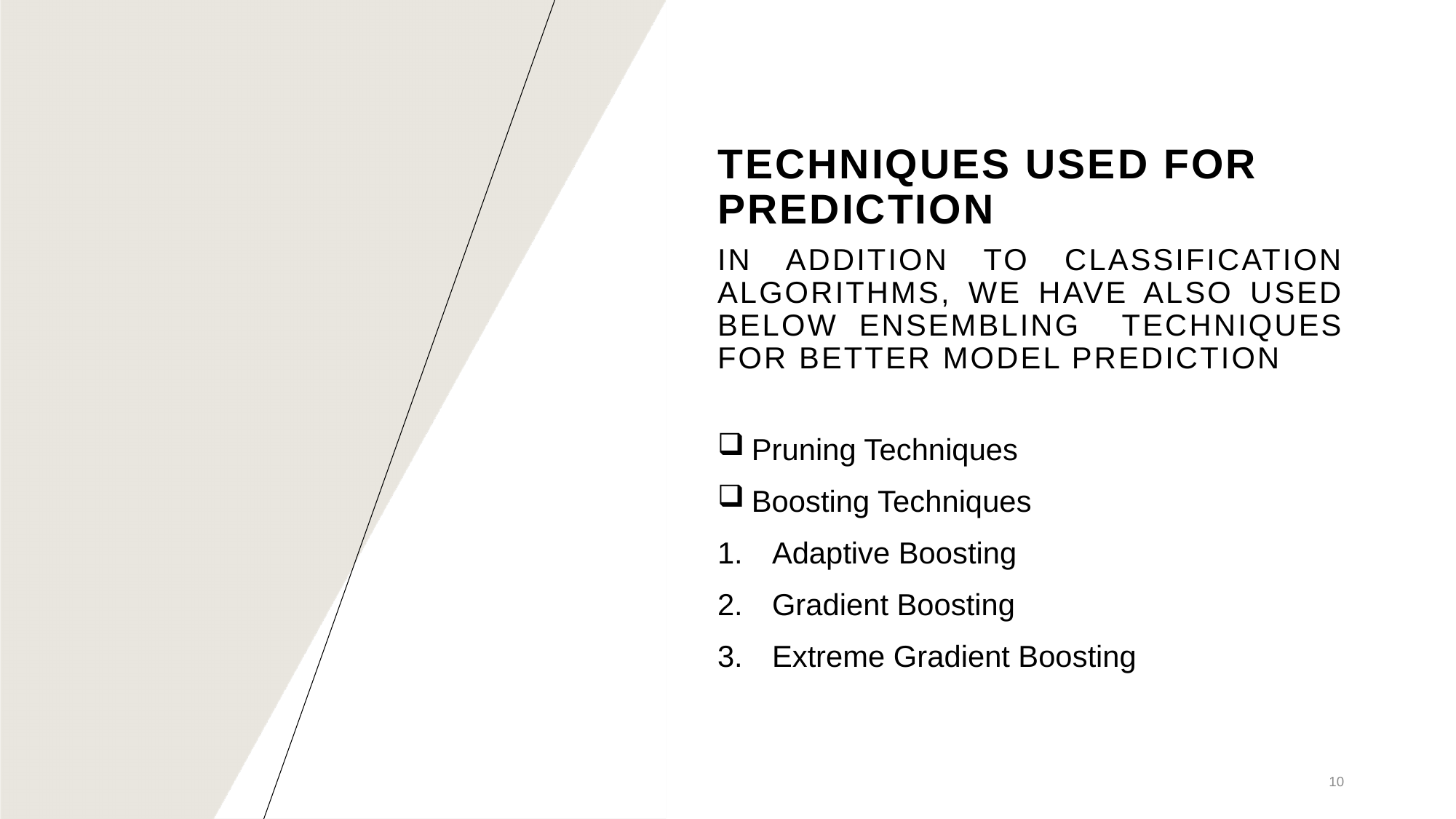

# Techniques USED FOR PREDICTION
In addition to classification algorithms, we have also used below ensembling  techniques for better model prediction
Pruning Techniques
Boosting Techniques
Adaptive Boosting
Gradient Boosting
Extreme Gradient Boosting
10